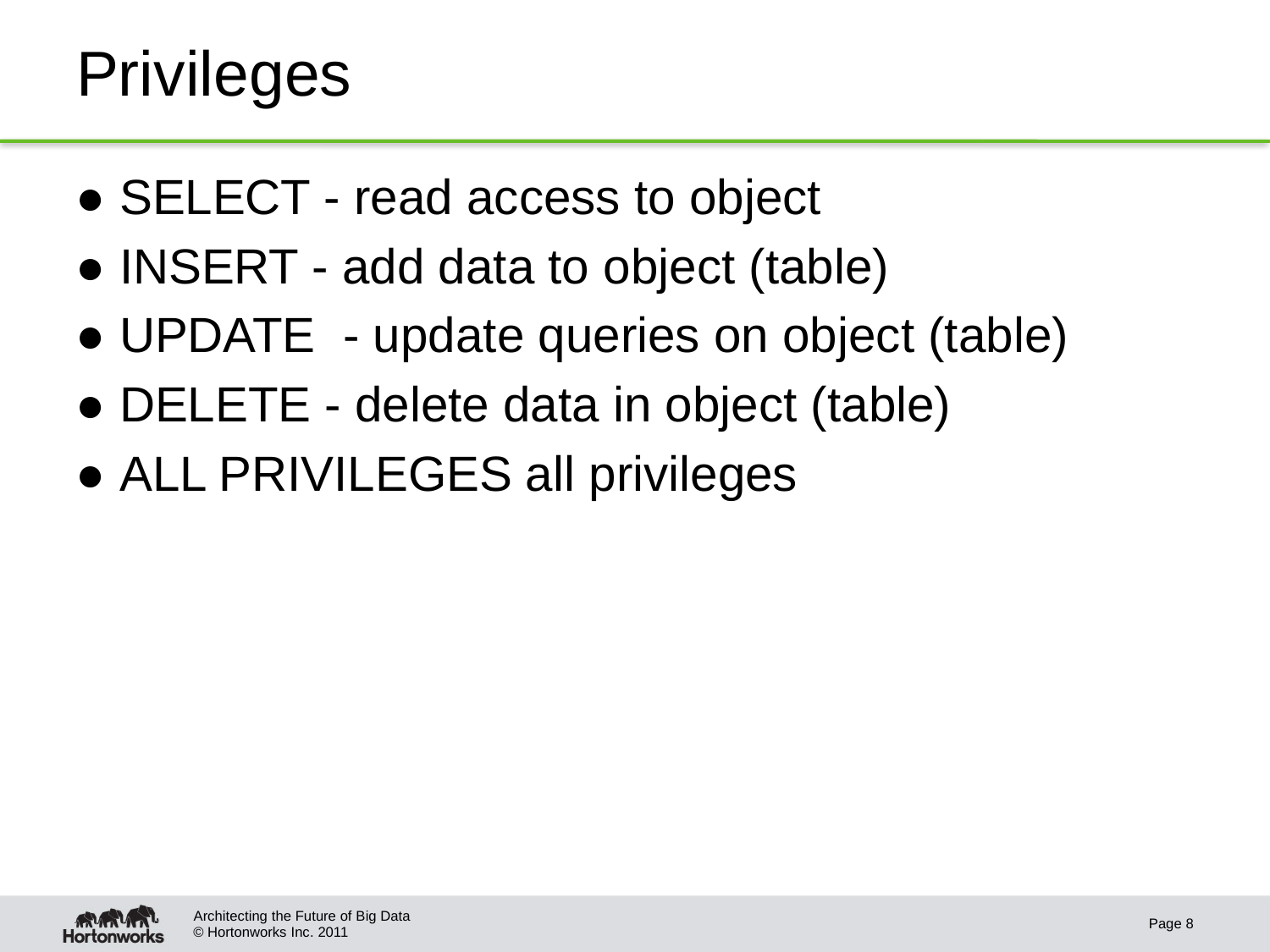

# Privileges
● SELECT - read access to object
● INSERT - add data to object (table)
● UPDATE  - update queries on object (table)
● DELETE - delete data in object (table)
● ALL PRIVILEGES all privileges
Architecting the Future of Big Data
Page 8